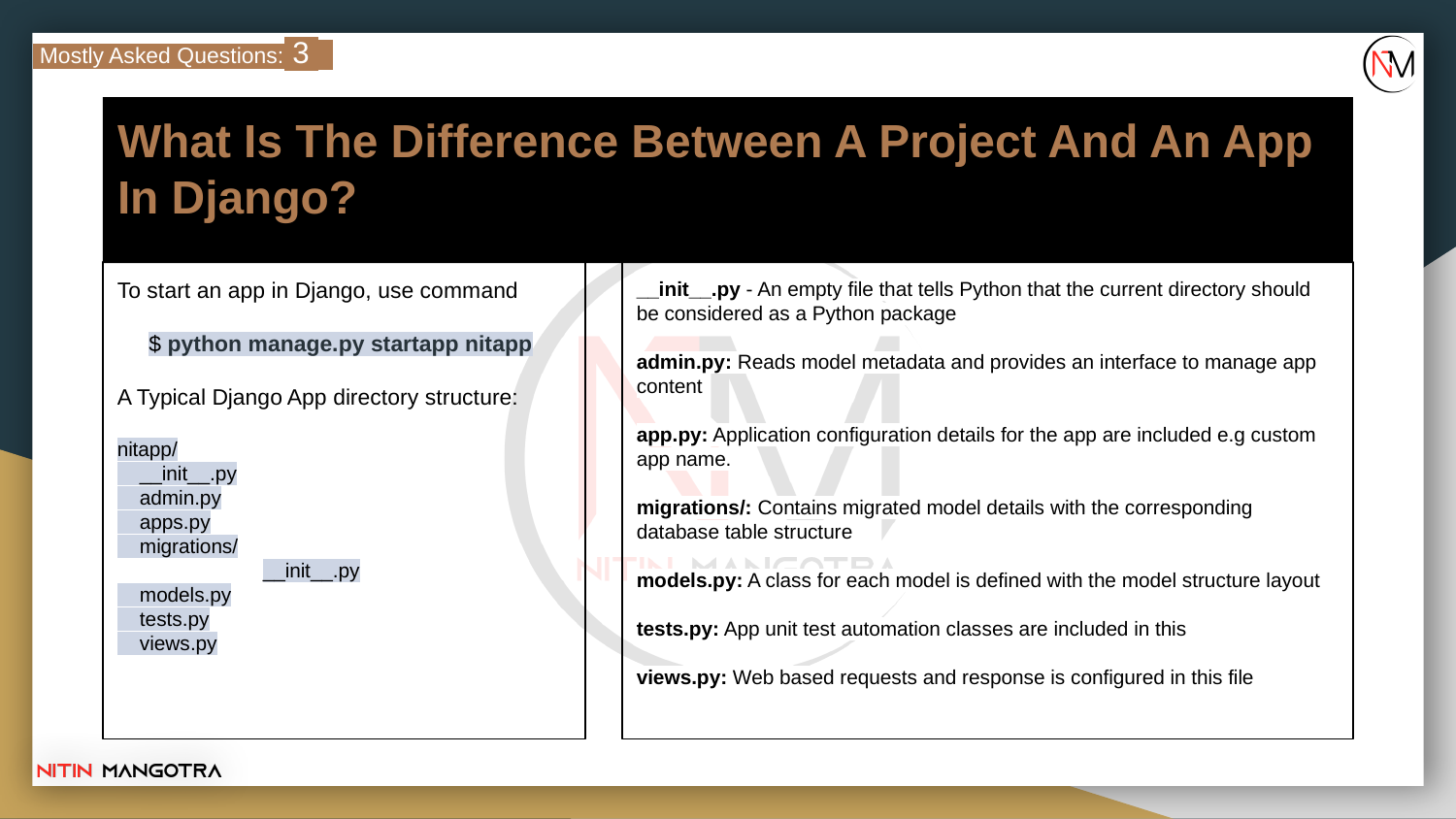

Mostly Asked Questions: 3

# What Is The Difference Between A Project And An App In Django?
To start an app in Django, use command

     $ python manage.py startapp nitapp

A Typical Django App directory structure:

nitapp/
    __init__.py
    admin.py
    apps.py
    migrations/
	__init__.py
    models.py
    tests.py
    views.py
__init__.py - An empty file that tells Python that the current directory should be considered as a Python package

admin.py: Reads model metadata and provides an interface to manage app content

app.py: Application configuration details for the app are included e.g custom app name.

migrations/: Contains migrated model details with the corresponding database table structure

models.py: A class for each model is defined with the model structure layout

tests.py: App unit test automation classes are included in this

views.py: Web based requests and response is configured in this file